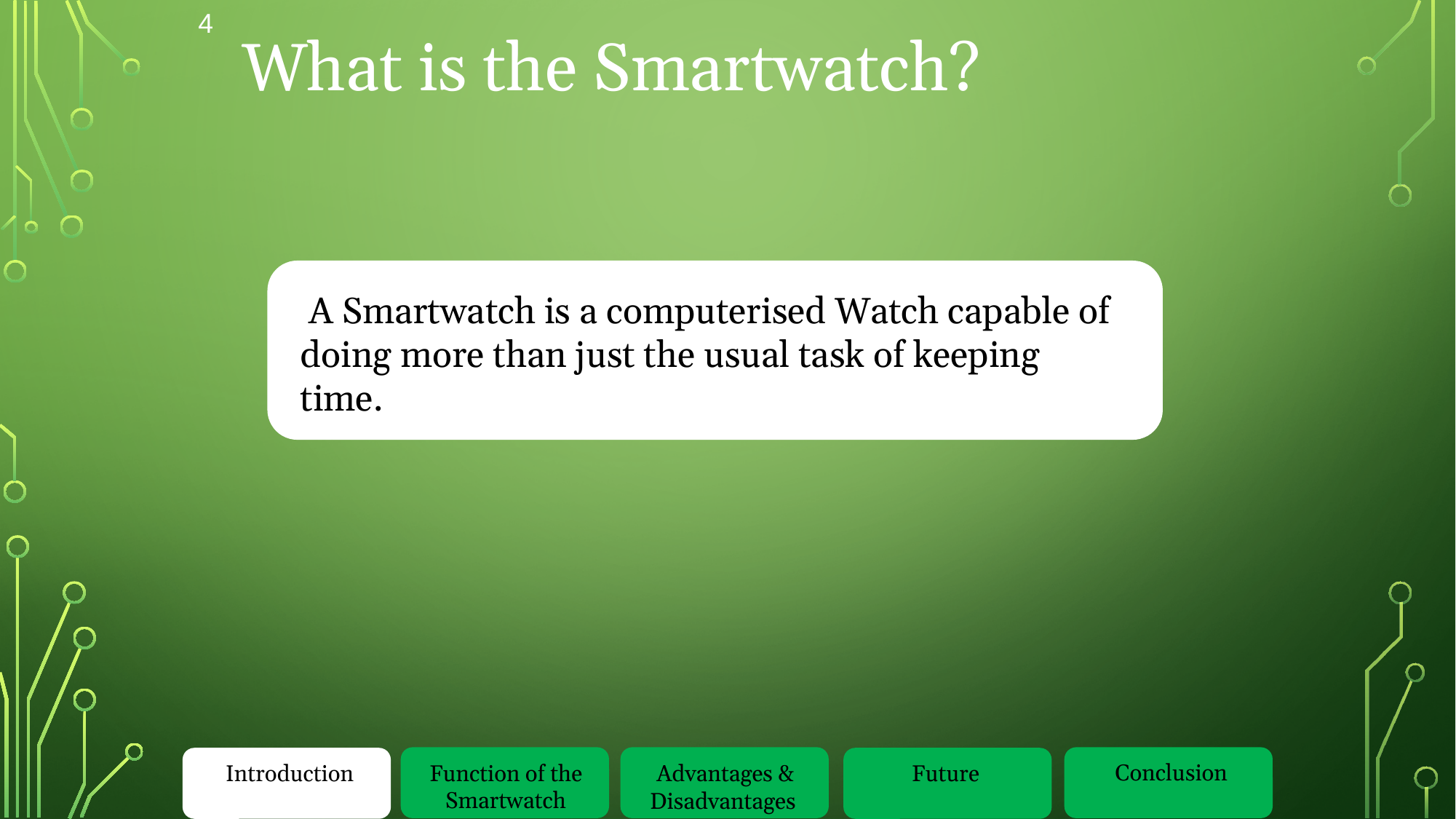

4
What is the Smartwatch?

 A Smartwatch is a computerised Watch capable of doing more than just the usual task of keeping time.

Conclusion
Introduction
Function of the Smartwatch

Future
Advantages & Disadvantages